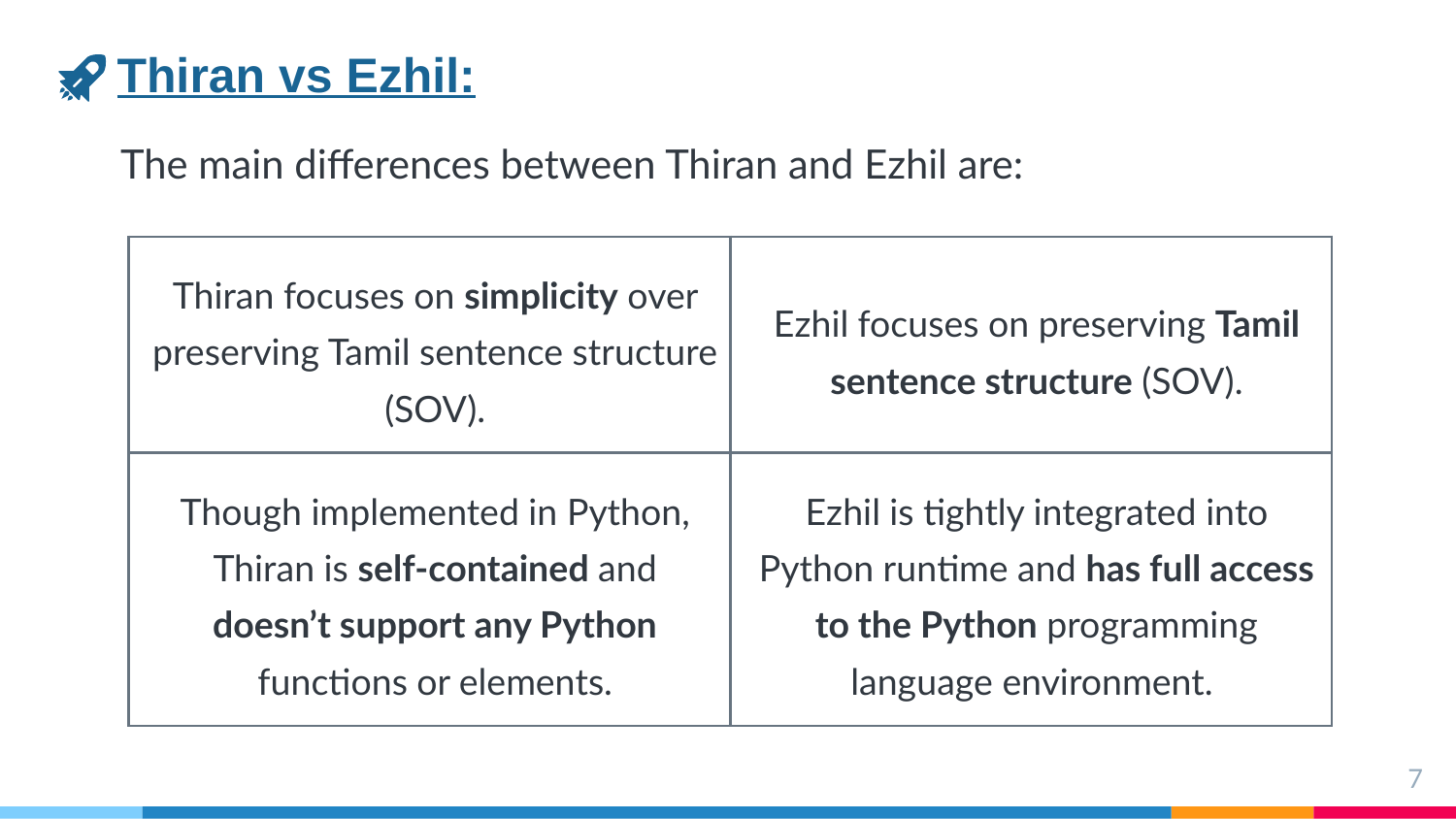

Thiran vs Ezhil:

The main differences between Thiran and Ezhil are:
| Thiran focuses on simplicity over preserving Tamil sentence structure (SOV). | Ezhil focuses on preserving Tamil sentence structure (SOV). |
| --- | --- |
| Though implemented in Python, Thiran is self-contained and doesn’t support any Python functions or elements. | Ezhil is tightly integrated into Python runtime and has full access to the Python programming language environment. |
7